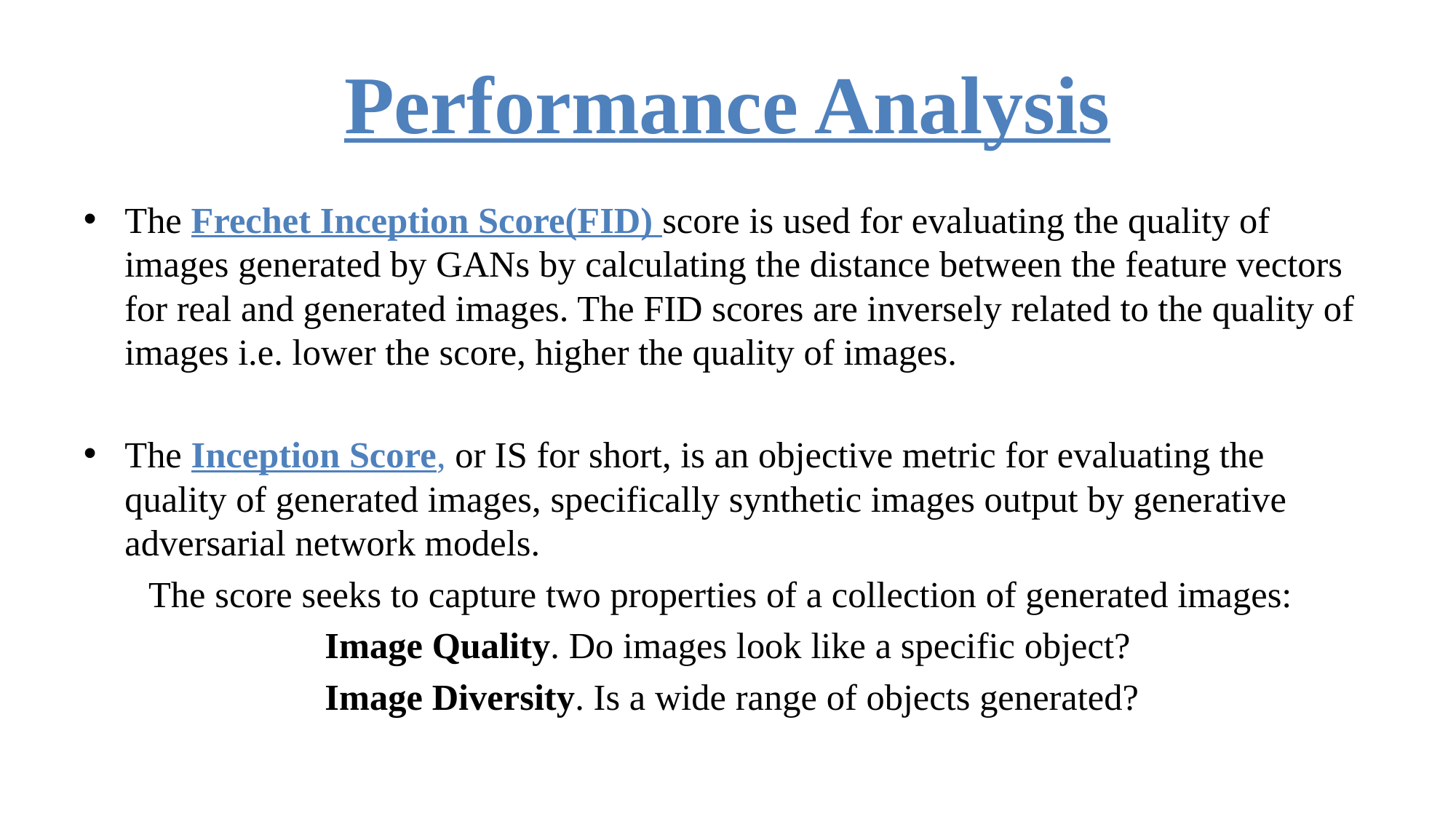

# Performance Analysis
The Frechet Inception Score(FID) score is used for evaluating the quality of images generated by GANs by calculating the distance between the feature vectors for real and generated images. The FID scores are inversely related to the quality of images i.e. lower the score, higher the quality of images.

The Inception Score, or IS for short, is an objective metric for evaluating the quality of generated images, specifically synthetic images output by generative adversarial network models.
       The score seeks to capture two properties of a collection of generated images:
                          Image Quality. Do images look like a specific object?
                          Image Diversity. Is a wide range of objects generated?